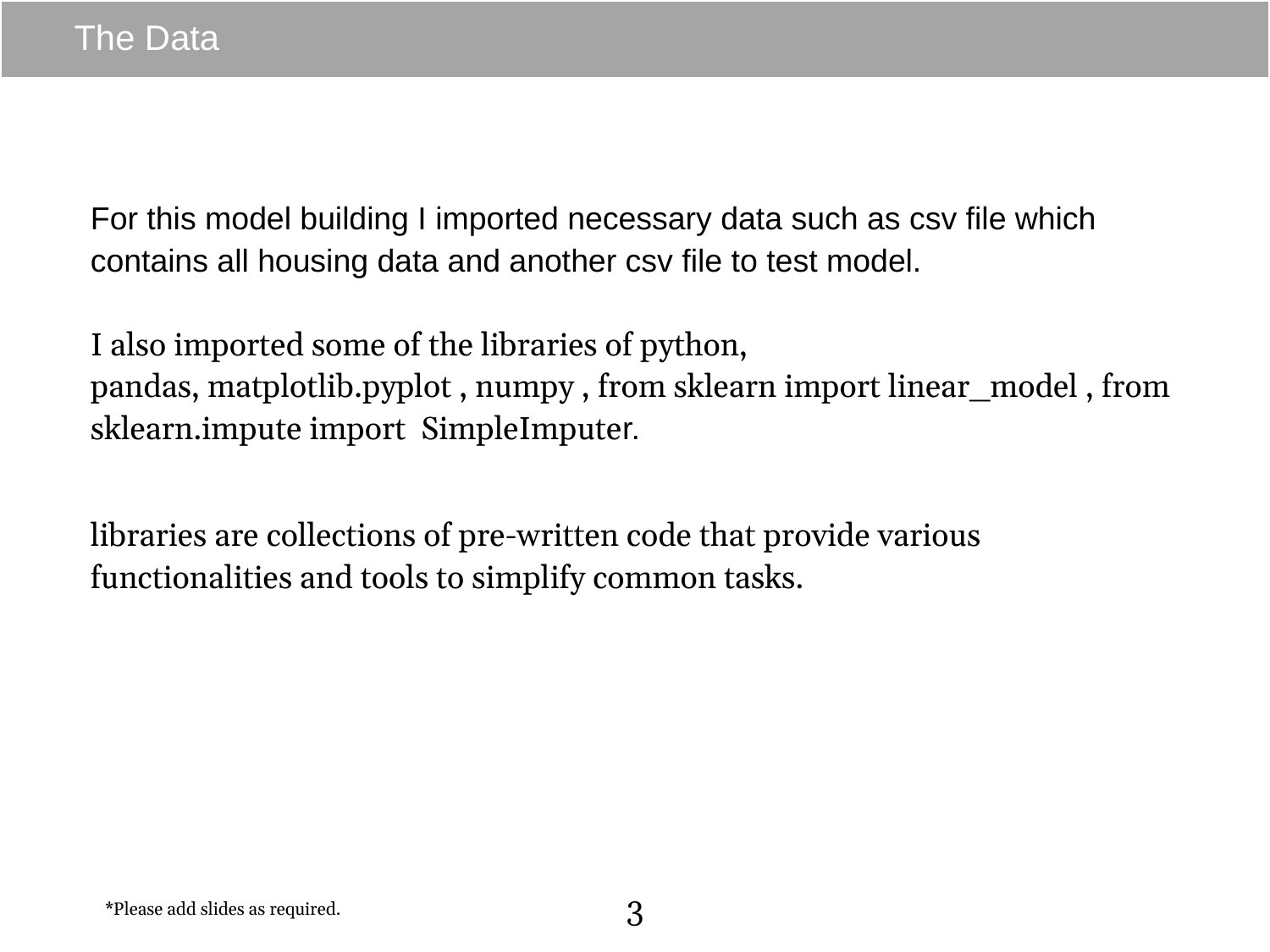

# The Data
For this model building I imported necessary data such as csv file which contains all housing data and another csv file to test model.

I also imported some of the libraries of python,
pandas, matplotlib.pyplot , numpy , from sklearn import linear_model , from sklearn.impute import  SimpleImputer.

libraries are collections of pre-written code that provide various functionalities and tools to simplify common tasks.
3
*Please add slides as required.